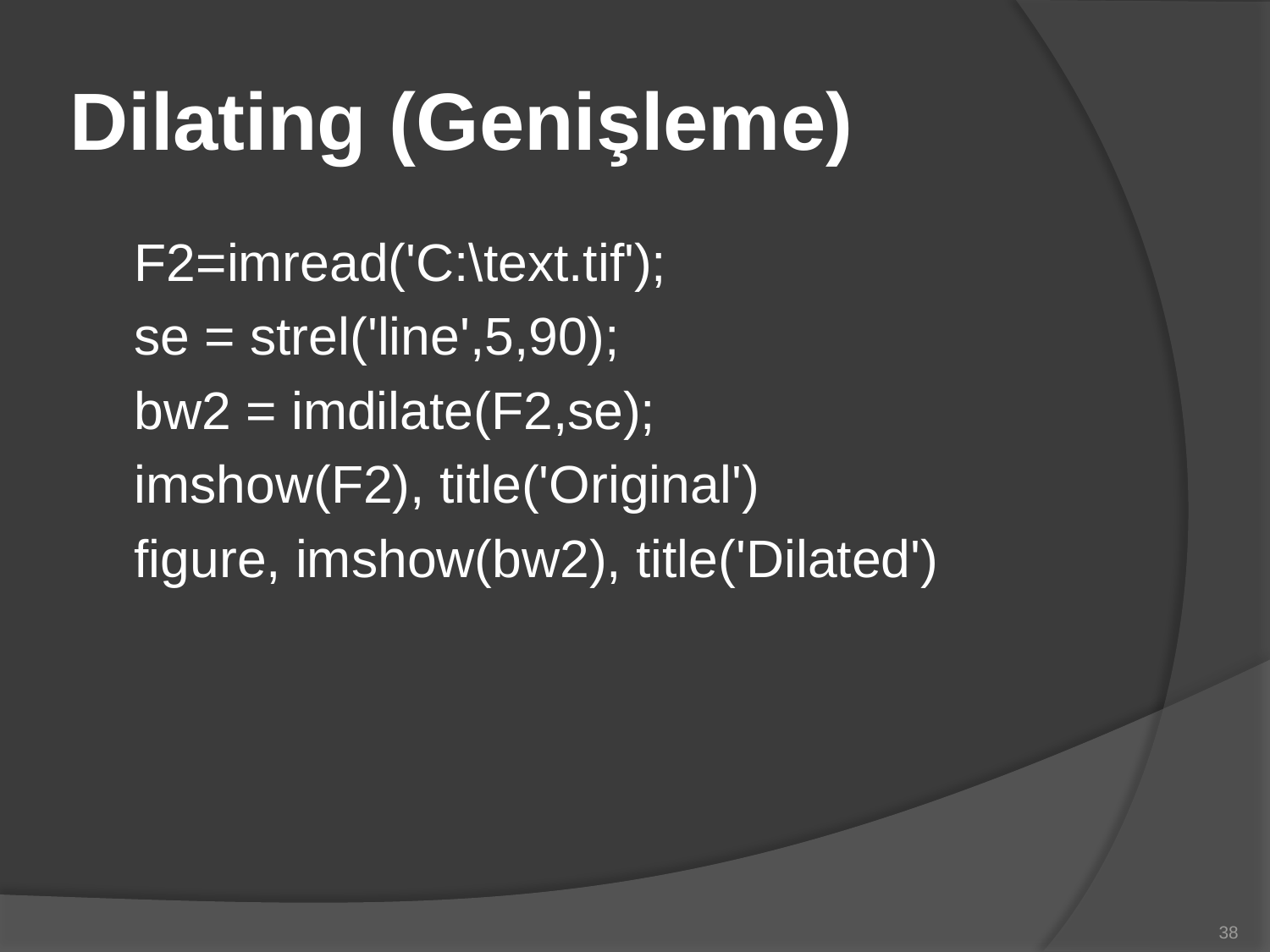

# Dilating (Genişleme)
	F2=imread('C:\text.tif');
	se = strel('line',5,90);
	bw2 = imdilate(F2,se);
	imshow(F2), title('Original')
	figure, imshow(bw2), title('Dilated')
38